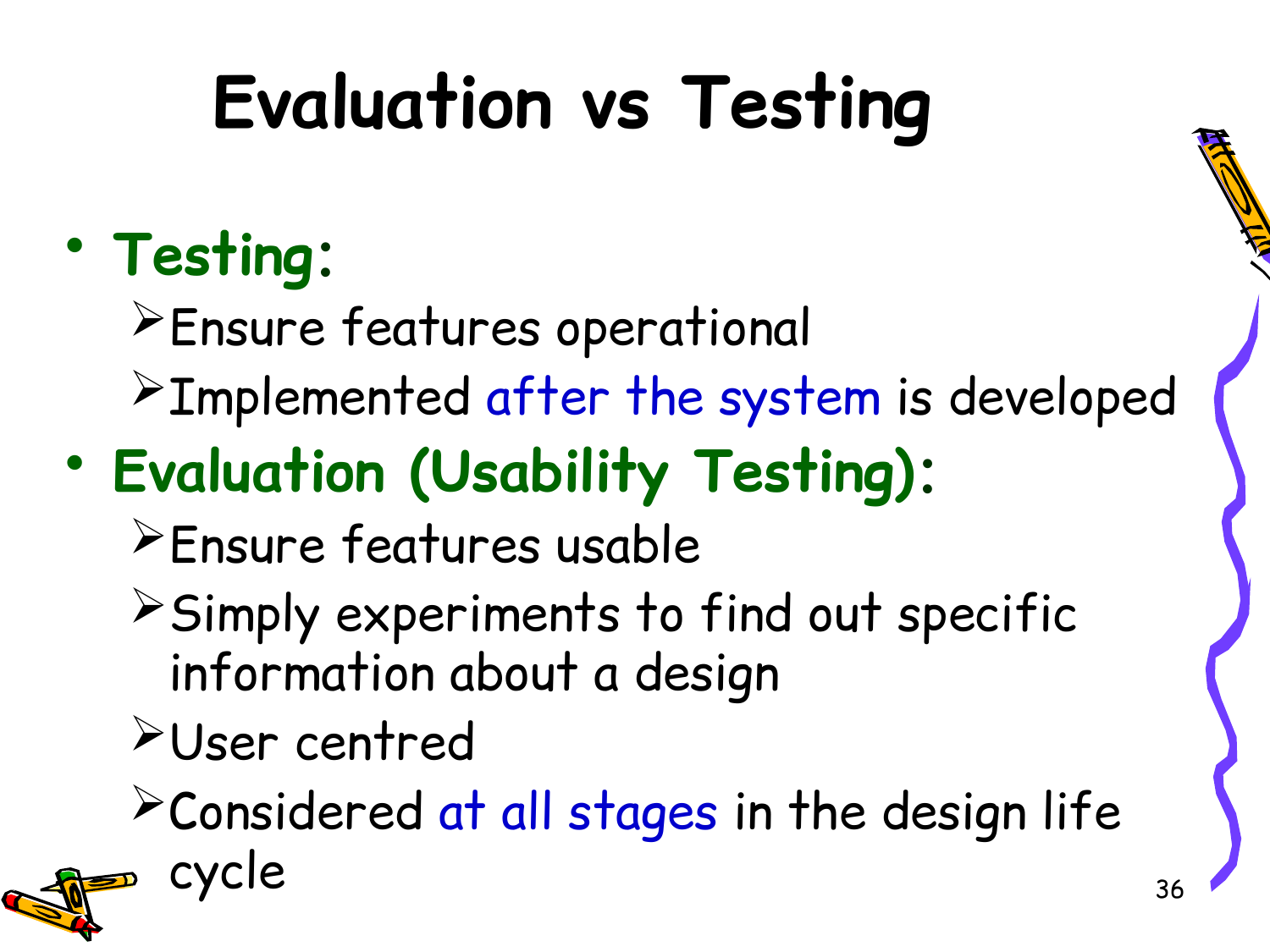

# Evaluation vs Testing
Testing:
Ensure features operational
Implemented after the system is developed
Evaluation (Usability Testing):
Ensure features usable
Simply experiments to find out specific information about a design
User centred
Considered at all stages in the design life cycle

36